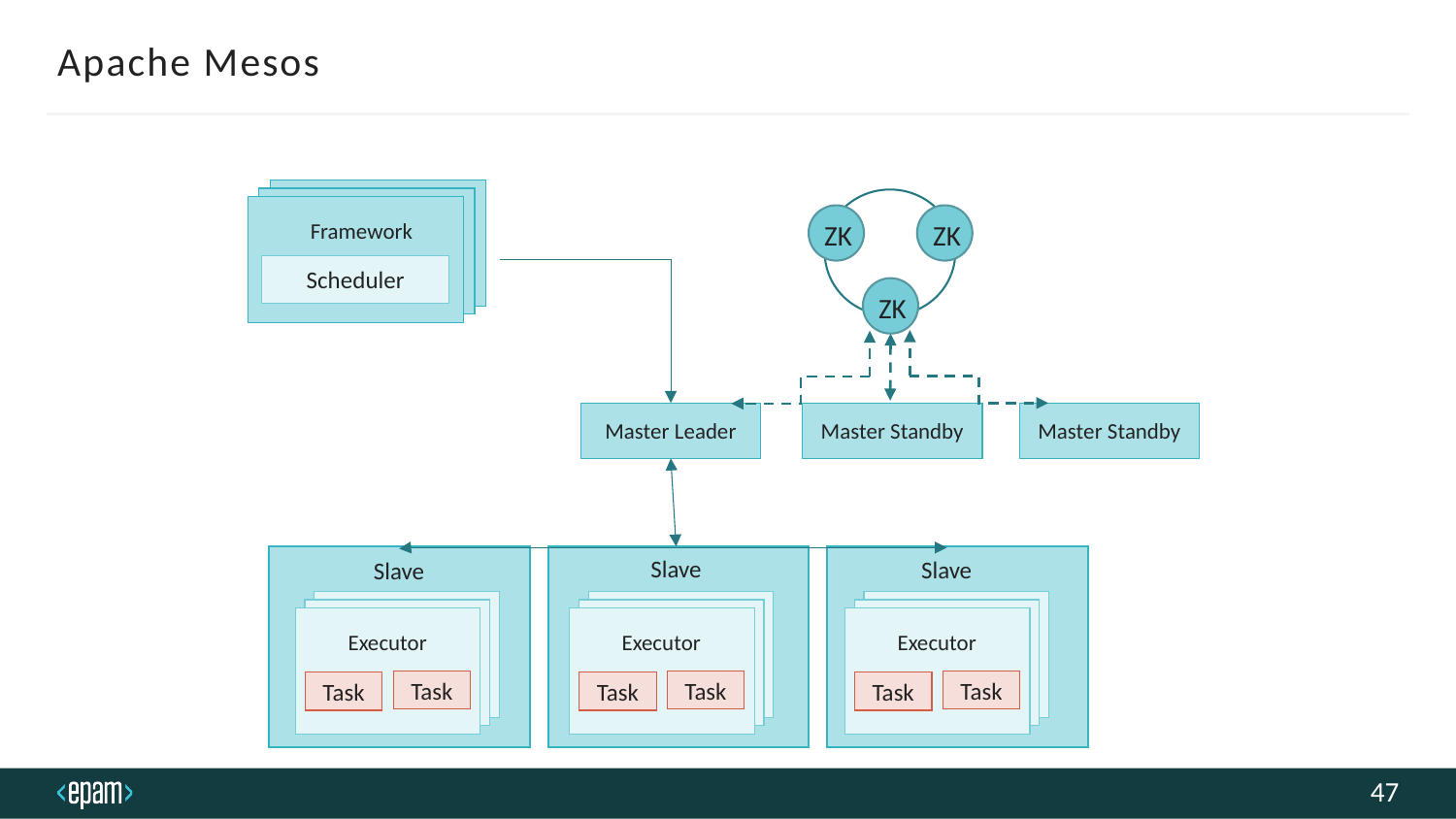

# Apache Mesos

Framework
Scheduler

ZK

ZK

ZK
Master Leader
Master Standby
Master Standby

Slave
Slave
Slave

Executor
Task
Task

Executor
Task
Task

Executor
Task
Task
47